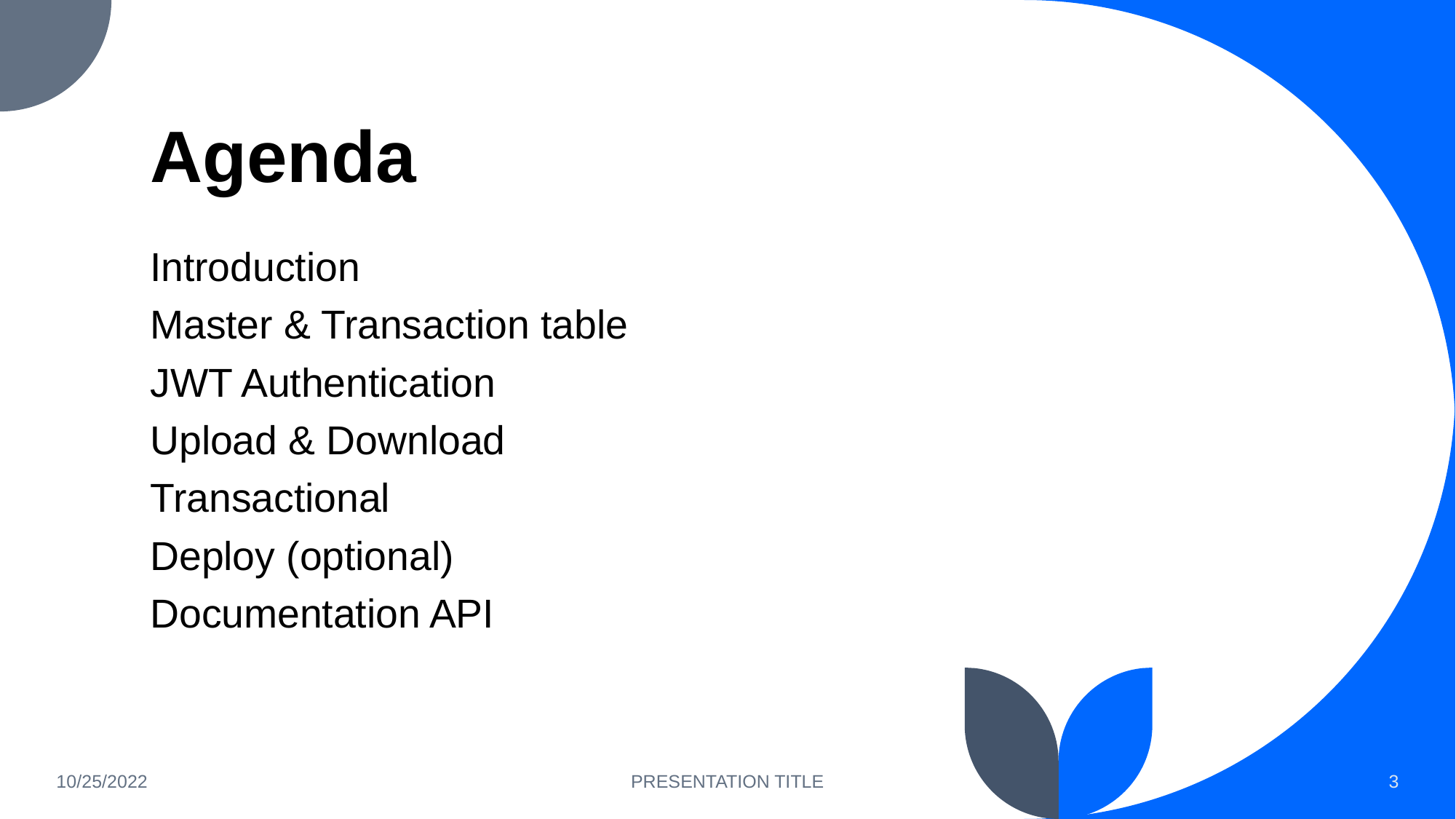

# Agenda
Introduction
Master & Transaction table
JWT Authentication
Upload & Download
Transactional
Deploy (optional)
Documentation API
10/25/2022
PRESENTATION TITLE
3